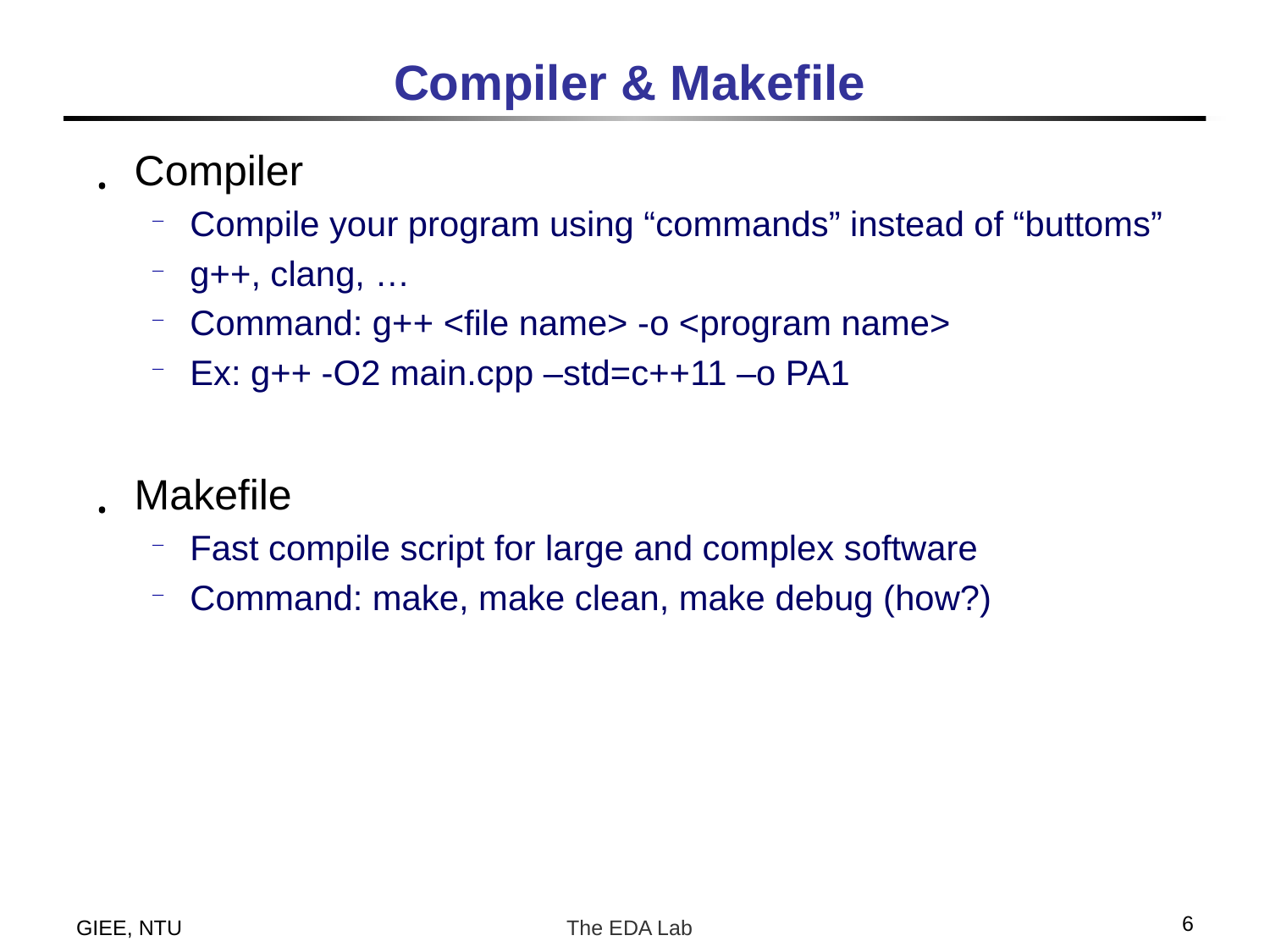

# Compiler & Makefile
Compiler
Compile your program using “commands” instead of “buttoms”
g++, clang, …
Command: g++ <file name> -o <program name>
Ex: g++ -O2 main.cpp –std=c++11 –o PA1

Makefile
Fast compile script for large and complex software
Command: make, make clean, make debug (how?)

6
GIEE, NTU